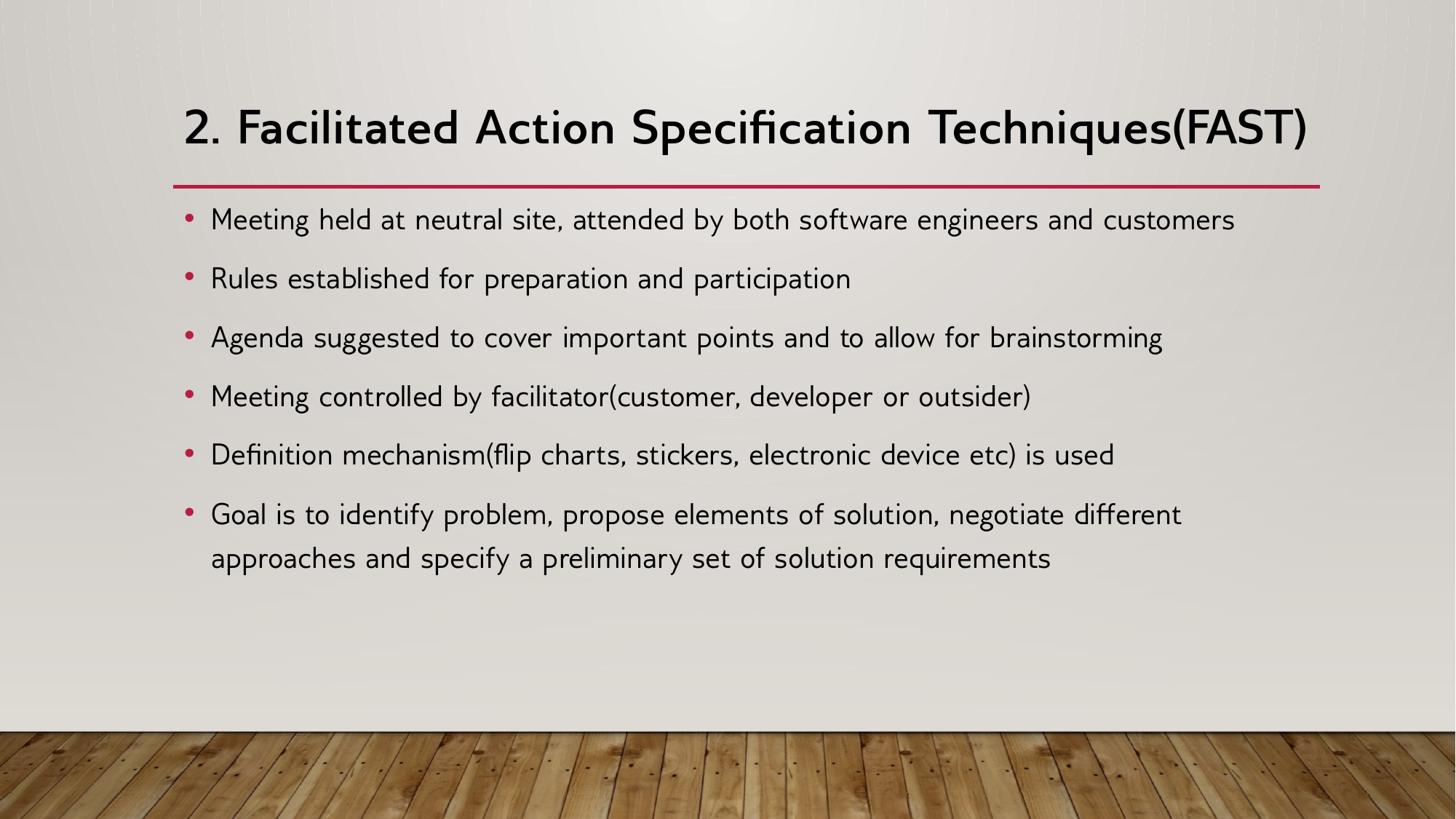

# 2. Facilitated Action Specification Techniques(FAST)
Meeting held at neutral site, attended by both software engineers and customers
Rules established for preparation and participation
Agenda suggested to cover important points and to allow for brainstorming
Meeting controlled by facilitator(customer, developer or outsider)
Definition mechanism(flip charts, stickers, electronic device etc) is used
Goal is to identify problem, propose elements of solution, negotiate different approaches and specify a preliminary set of solution requirements